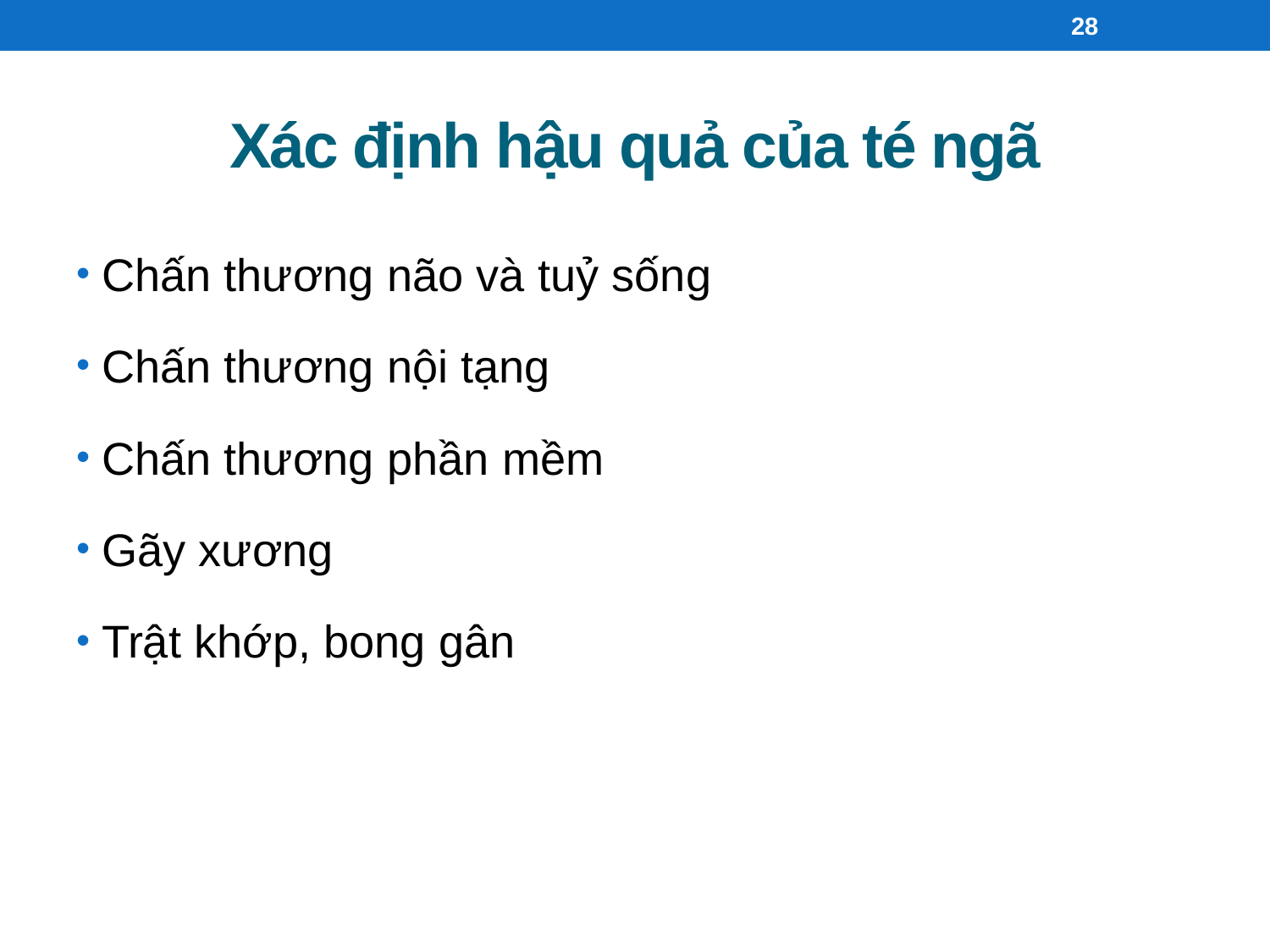

28
# Xác định hậu quả của té ngã
Chấn thương não và tuỷ sống
Chấn thương nội tạng
Chấn thương phần mềm
Gãy xương
Trật khớp, bong gân